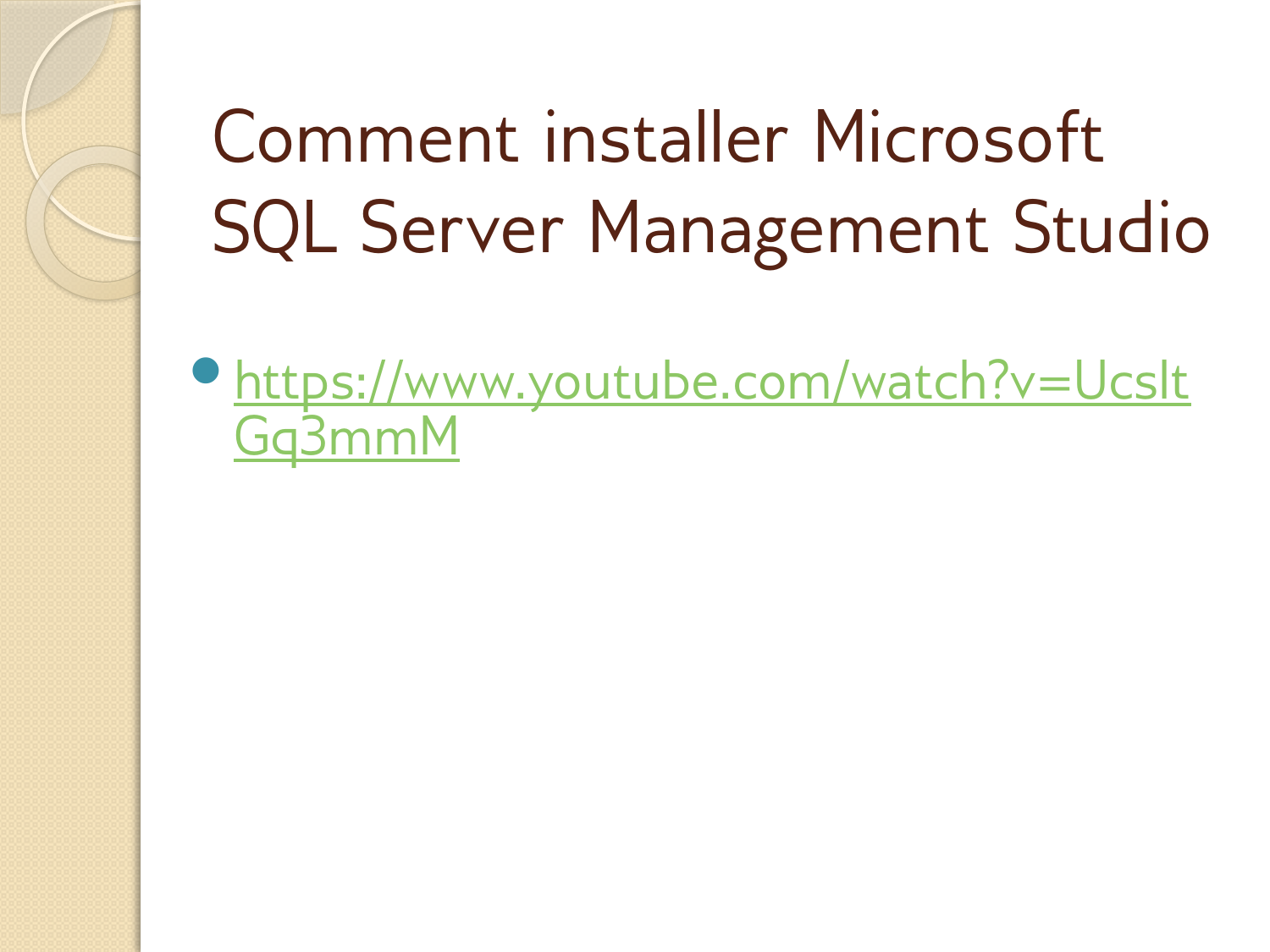

# Comment installer Microsoft SQL Server Management Studio
https://www.youtube.com/watch?v=UcsItGq3mmM